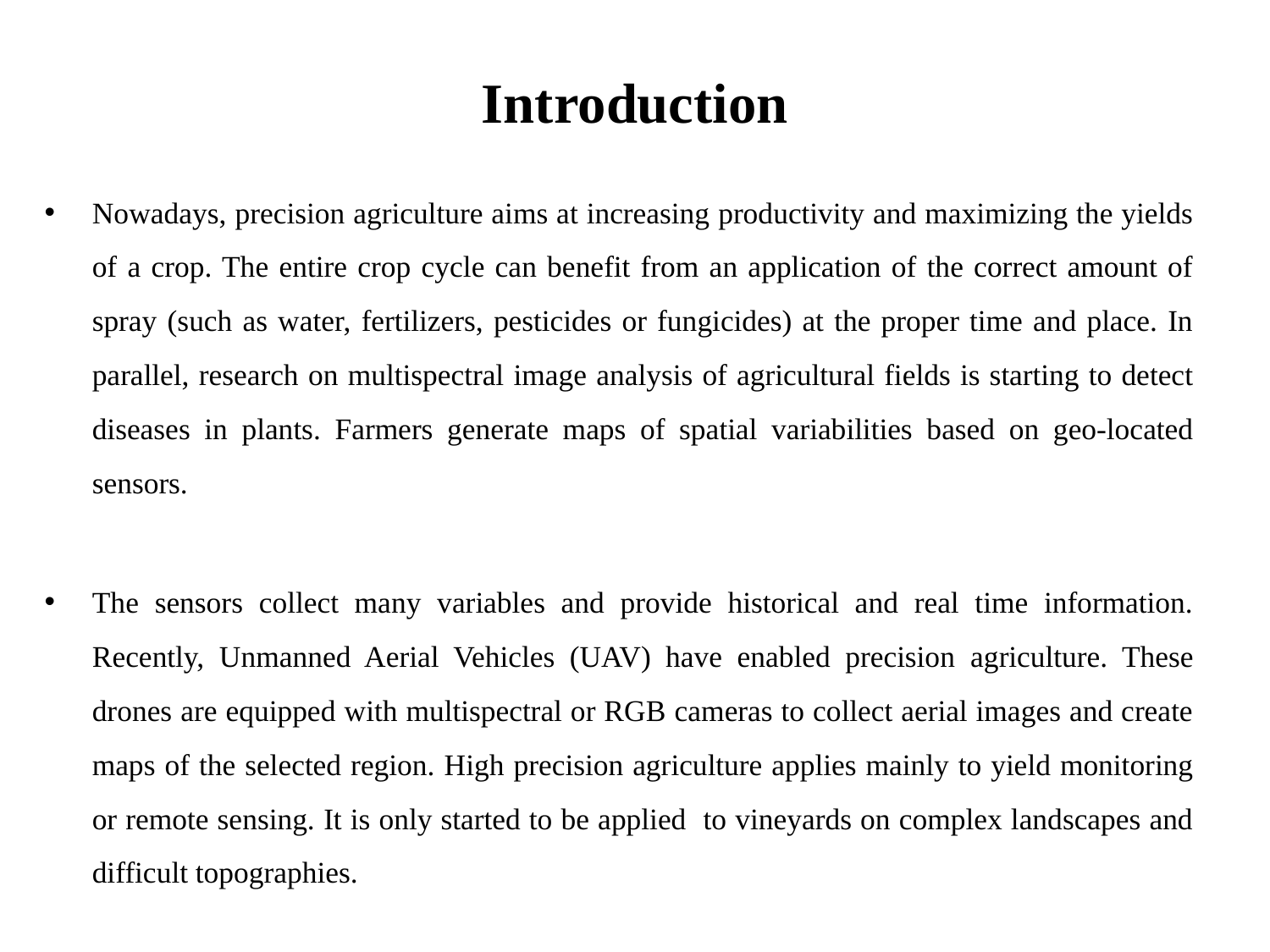

# Introduction
Nowadays, precision agriculture aims at increasing productivity and maximizing the yields of a crop. The entire crop cycle can benefit from an application of the correct amount of spray (such as water, fertilizers, pesticides or fungicides) at the proper time and place. In parallel, research on multispectral image analysis of agricultural fields is starting to detect diseases in plants. Farmers generate maps of spatial variabilities based on geo-located sensors.

The sensors collect many variables and provide historical and real time information. Recently, Unmanned Aerial Vehicles (UAV) have enabled precision agriculture. These drones are equipped with multispectral or RGB cameras to collect aerial images and create maps of the selected region. High precision agriculture applies mainly to yield monitoring or remote sensing. It is only started to be applied  to vineyards on complex landscapes and difficult topographies.